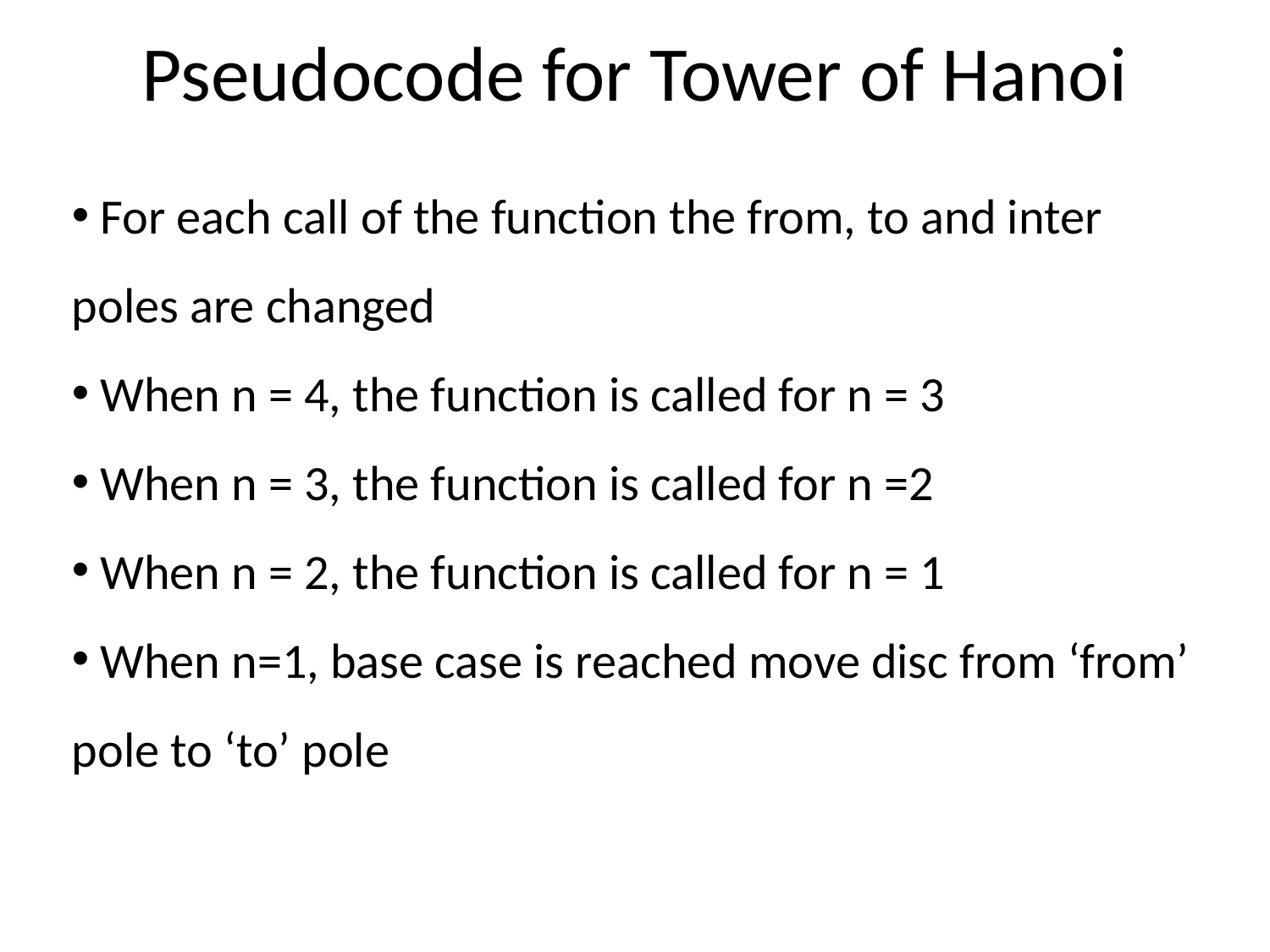

# Pseudocode for Tower of Hanoi
 For each call of the function the from, to and inter poles are changed
 When n = 4, the function is called for n = 3
 When n = 3, the function is called for n =2
 When n = 2, the function is called for n = 1
 When n=1, base case is reached move disc from ‘from’ pole to ‘to’ pole